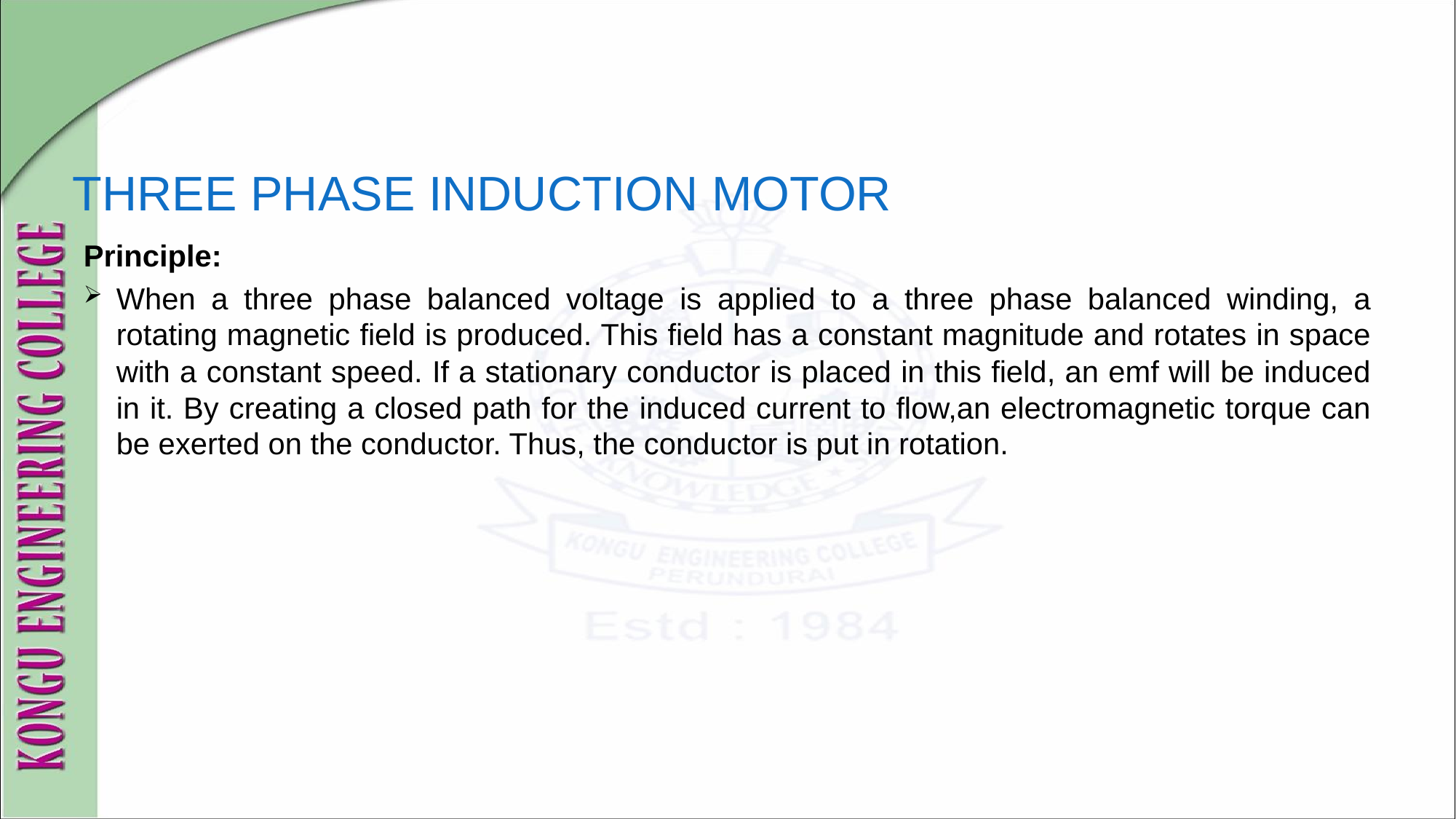

# THREE PHASE INDUCTION MOTOR
Principle:
When a three phase balanced voltage is applied to a three phase balanced winding, a rotating magnetic field is produced. This field has a constant magnitude and rotates in space with a constant speed. If a stationary conductor is placed in this field, an emf will be induced in it. By creating a closed path for the induced current to flow,an electromagnetic torque can be exerted on the conductor. Thus, the conductor is put in rotation.